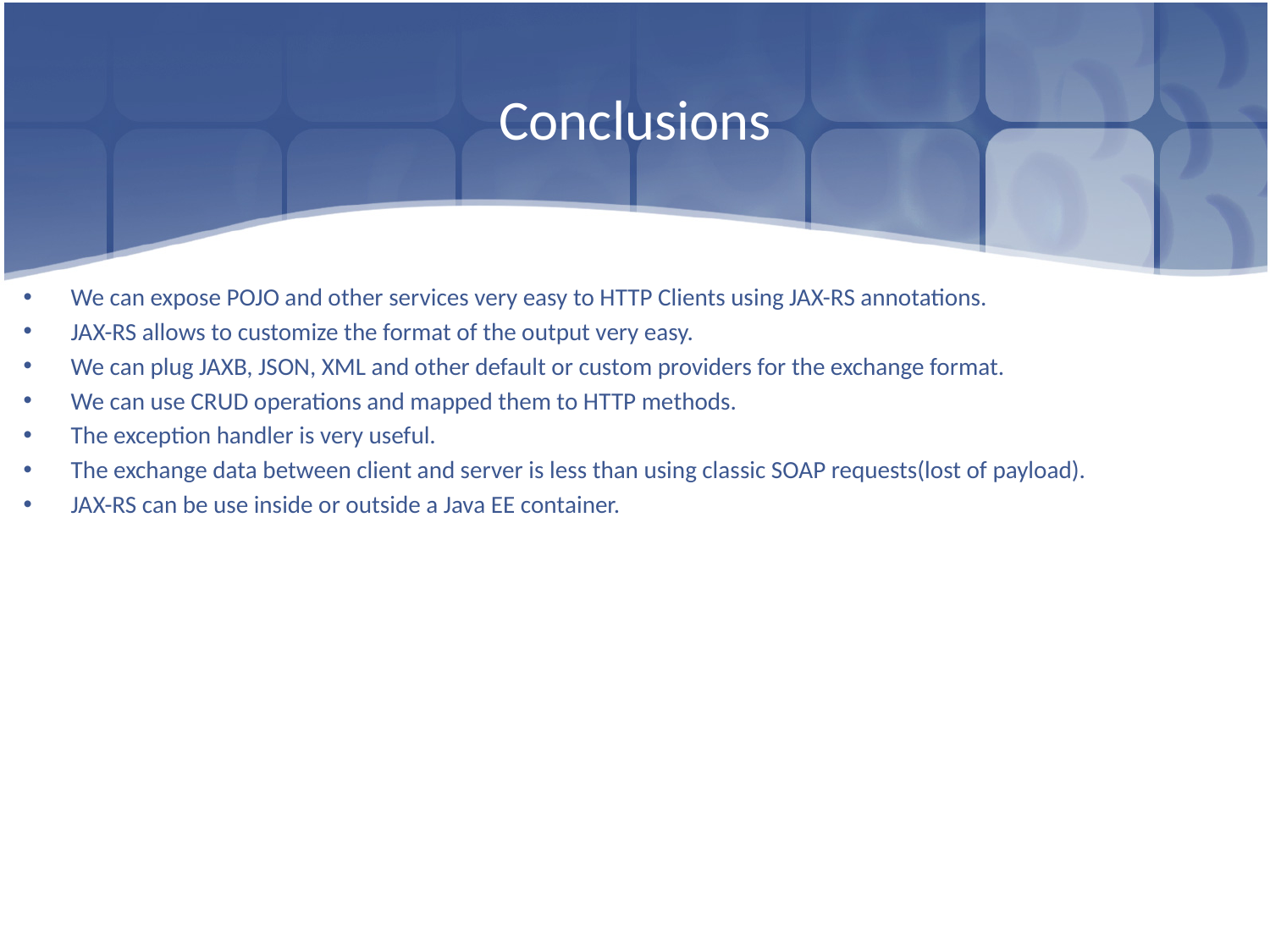

# Conclusions
We can expose POJO and other services very easy to HTTP Clients using JAX-RS annotations.
JAX-RS allows to customize the format of the output very easy.
We can plug JAXB, JSON, XML and other default or custom providers for the exchange format.
We can use CRUD operations and mapped them to HTTP methods.
The exception handler is very useful.
The exchange data between client and server is less than using classic SOAP requests(lost of payload).
JAX-RS can be use inside or outside a Java EE container.